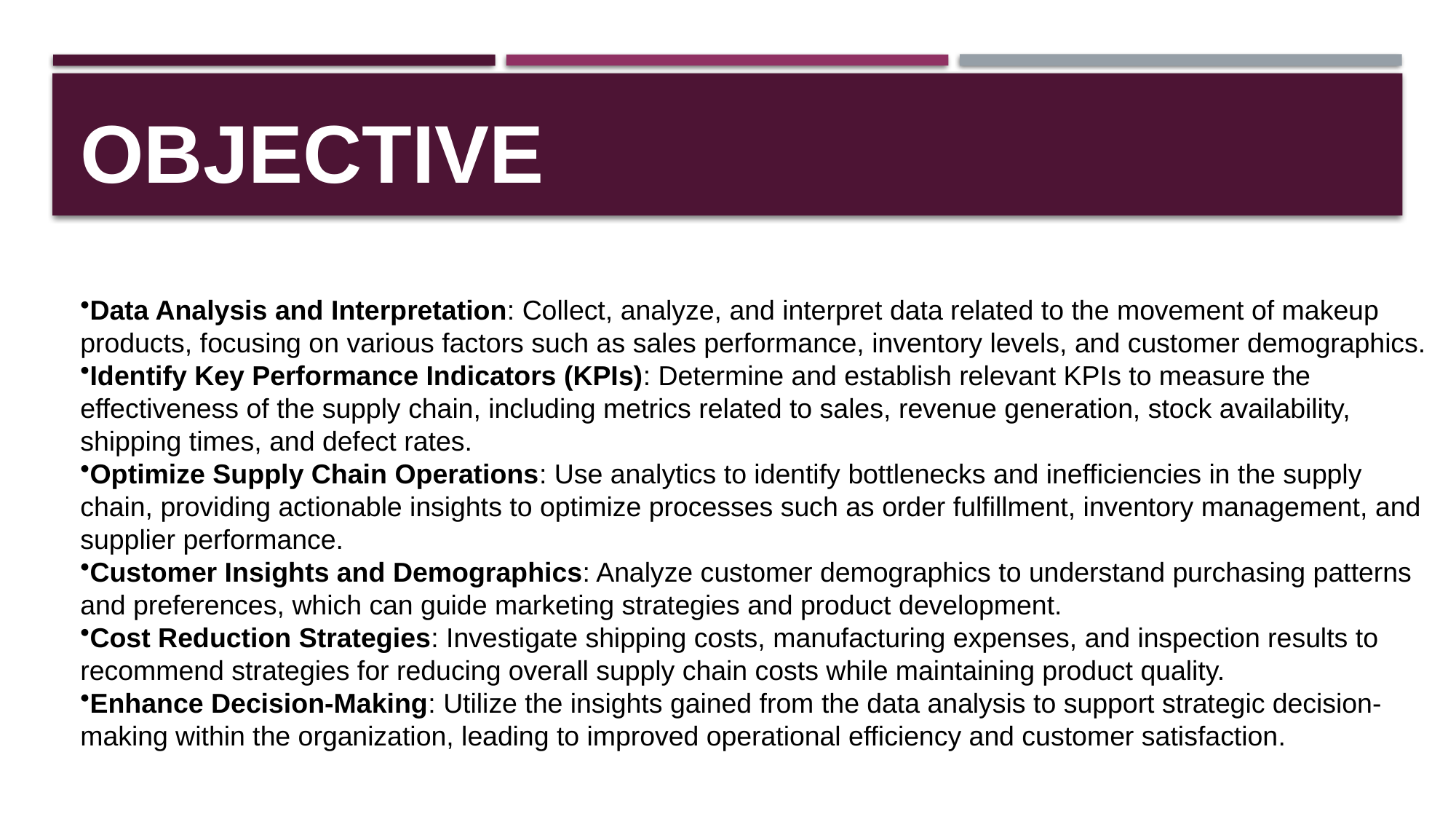

# OBJECTIVE
Data Analysis and Interpretation: Collect, analyze, and interpret data related to the movement of makeup products, focusing on various factors such as sales performance, inventory levels, and customer demographics.
Identify Key Performance Indicators (KPIs): Determine and establish relevant KPIs to measure the effectiveness of the supply chain, including metrics related to sales, revenue generation, stock availability, shipping times, and defect rates.
Optimize Supply Chain Operations: Use analytics to identify bottlenecks and inefficiencies in the supply chain, providing actionable insights to optimize processes such as order fulfillment, inventory management, and supplier performance.
Customer Insights and Demographics: Analyze customer demographics to understand purchasing patterns and preferences, which can guide marketing strategies and product development.
Cost Reduction Strategies: Investigate shipping costs, manufacturing expenses, and inspection results to recommend strategies for reducing overall supply chain costs while maintaining product quality.
Enhance Decision-Making: Utilize the insights gained from the data analysis to support strategic decision-making within the organization, leading to improved operational efficiency and customer satisfaction.